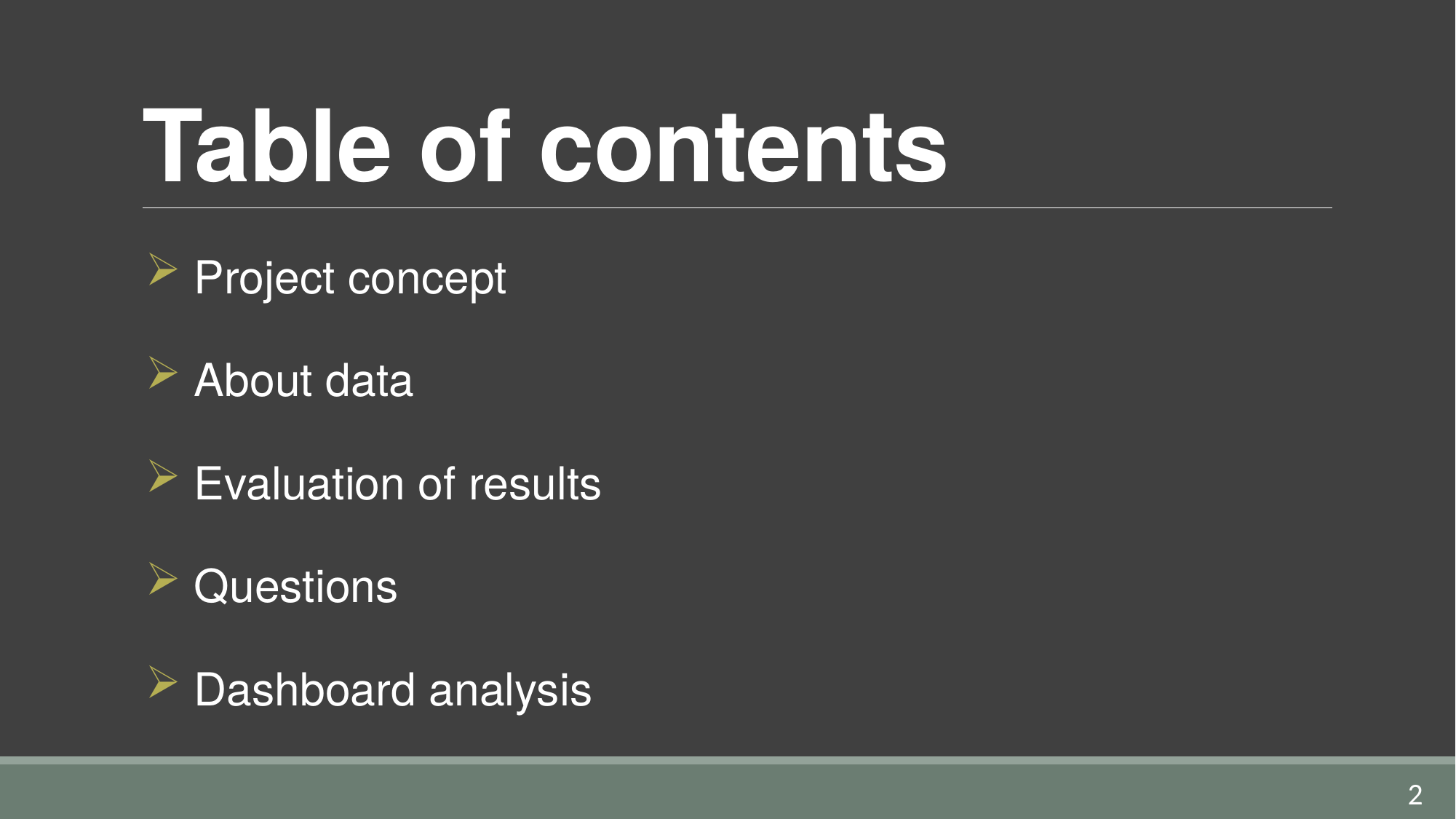

# Table of contents
 Project concept
 About data
 Evaluation of results
 Questions
 Dashboard analysis
2